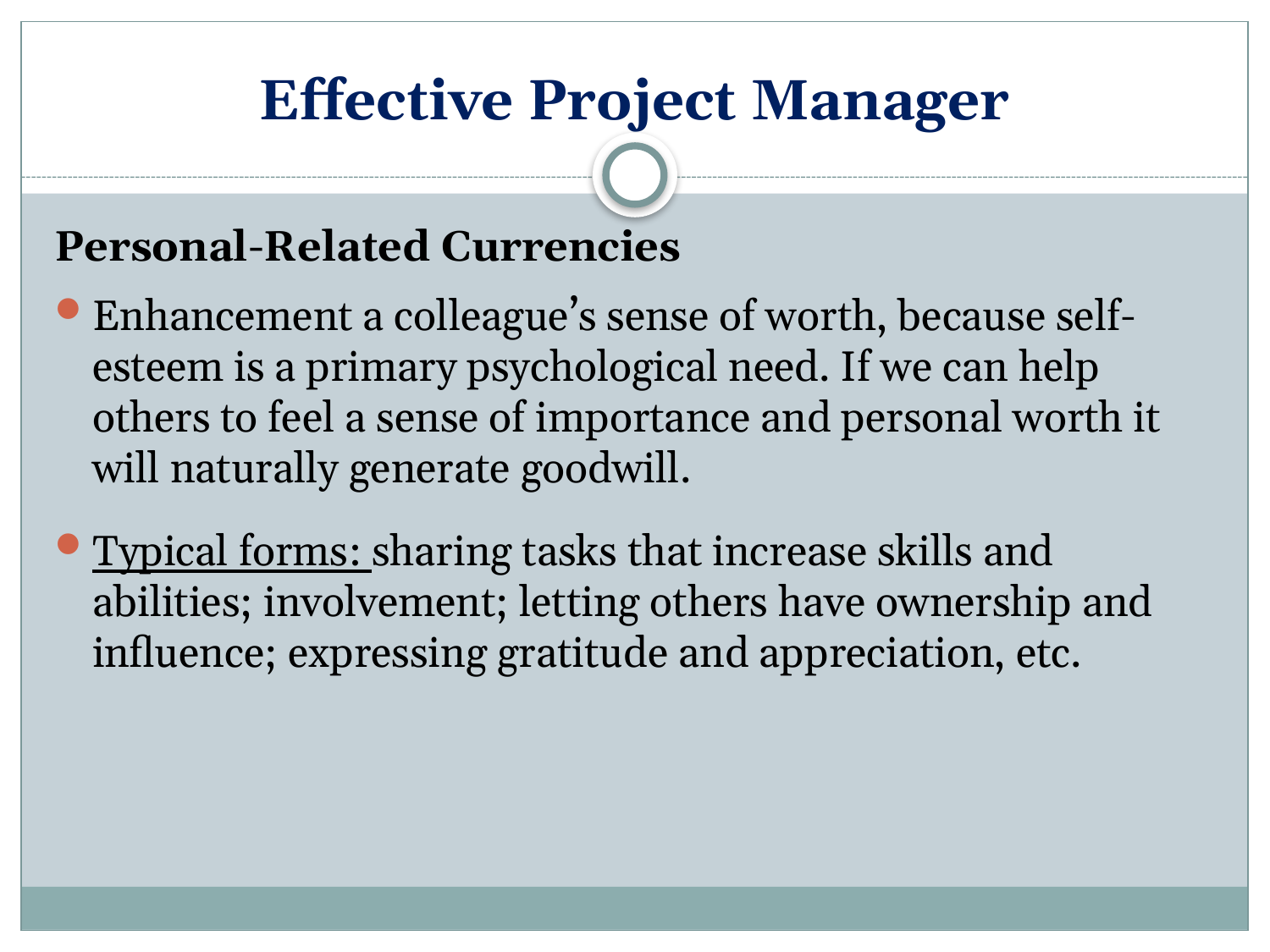

# Effective Project Manager
Personal-Related Currencies
Enhancement a colleague’s sense of worth, because self-esteem is a primary psychological need. If we can help others to feel a sense of importance and personal worth it  will naturally generate goodwill.
Typical forms: sharing tasks that increase skills and abilities; involvement; letting others have ownership and influence; expressing gratitude and appreciation, etc.